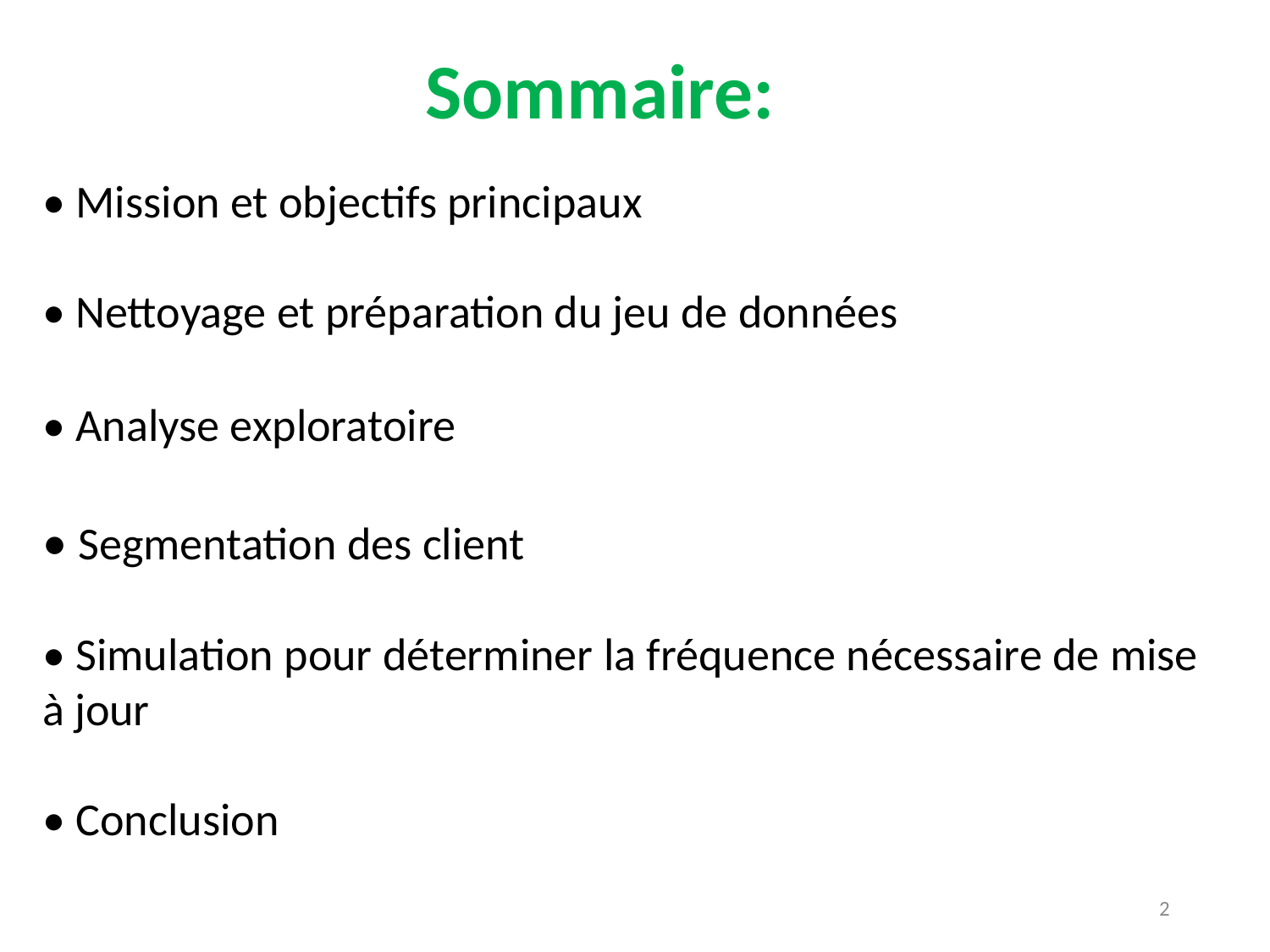

Sommaire:
• Mission et objectifs principaux

• Nettoyage et préparation du jeu de données

• Analyse exploratoire

• Segmentation des client

• Simulation pour déterminer la fréquence nécessaire de mise à jour

• Conclusion
2